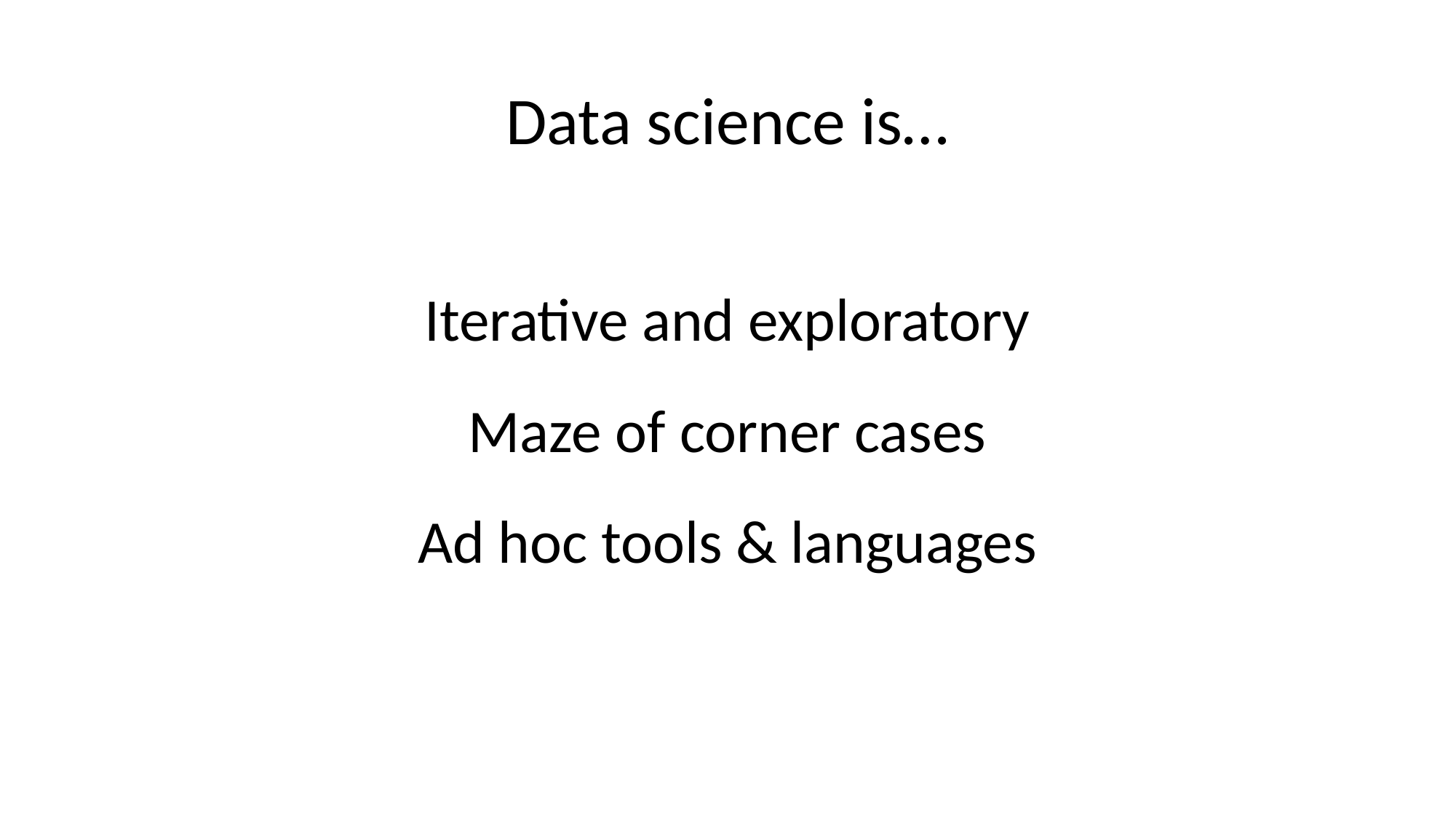

# Data science is…
Iterative and exploratory
Maze of corner cases
Ad hoc tools & languages